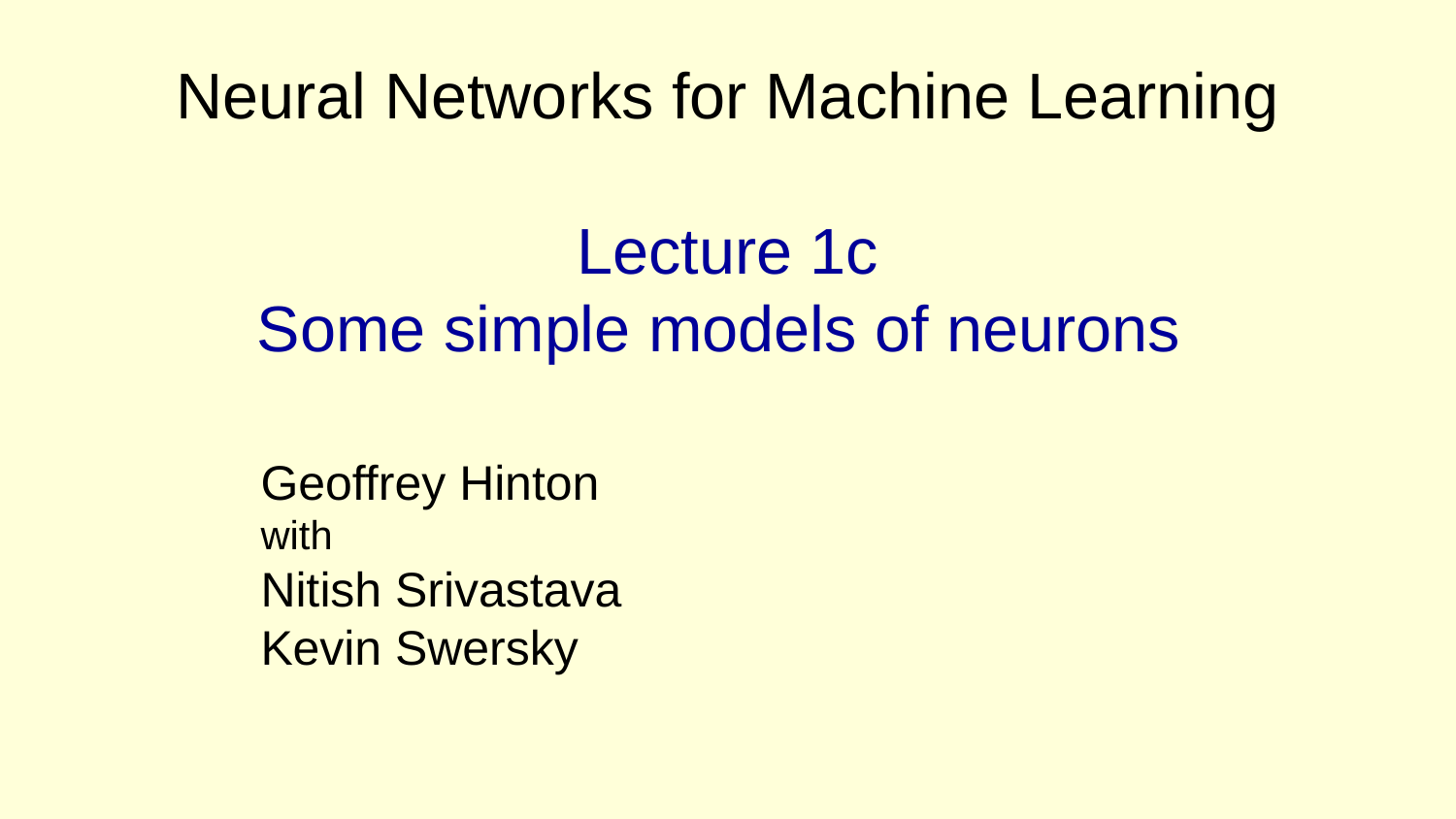

# Neural Networks for Machine Learning Lecture 1c Some simple models of neurons
Geoffrey Hinton
with
Nitish Srivastava
Kevin Swersky